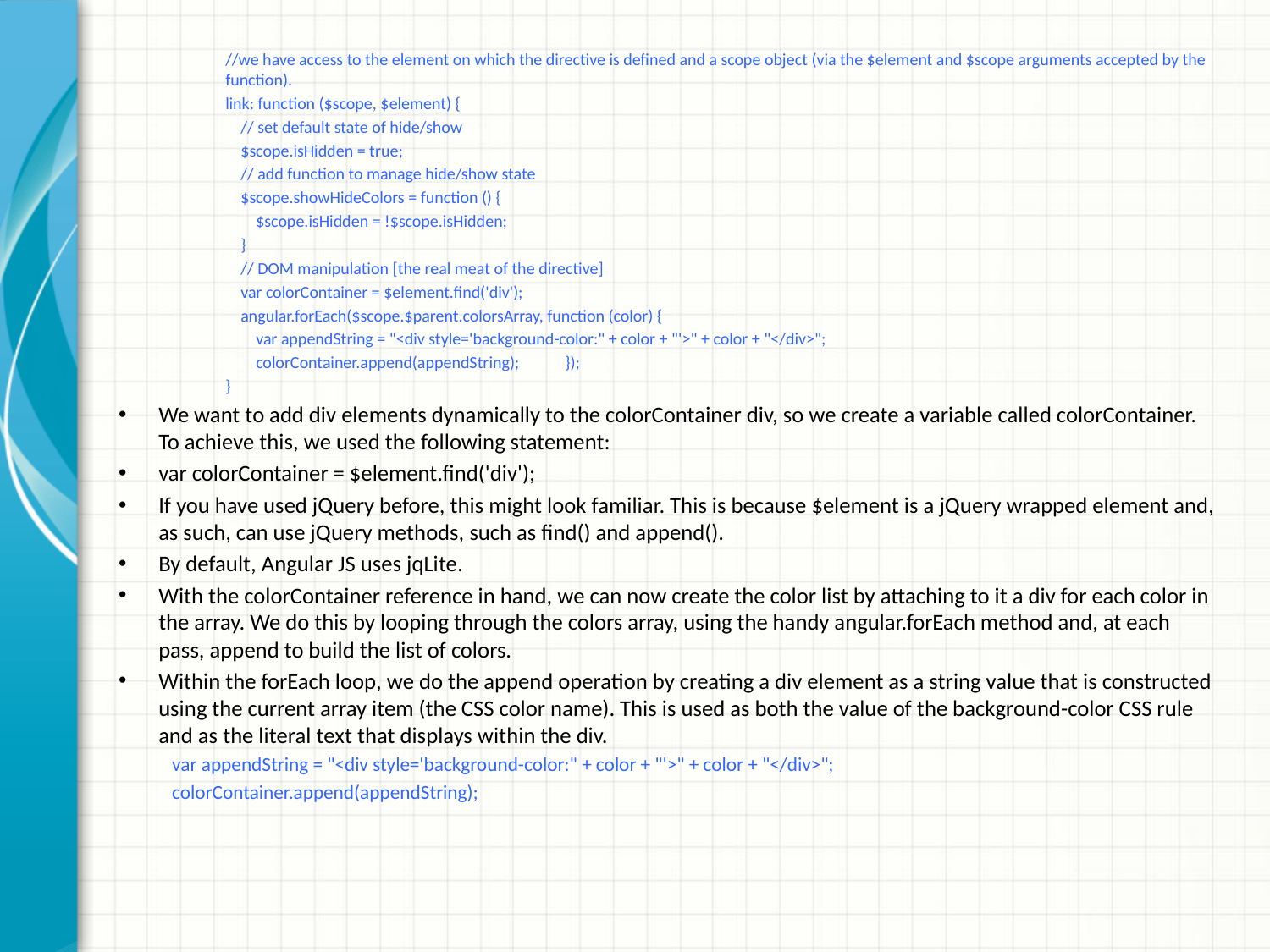

//we have access to the element on which the directive is defined and a scope object (via the $element and $scope arguments accepted by the function).
link: function ($scope, $element) {
    // set default state of hide/show
    $scope.isHidden = true;
    // add function to manage hide/show state
    $scope.showHideColors = function () {
        $scope.isHidden = !$scope.isHidden;
    }
    // DOM manipulation [the real meat of the directive]
    var colorContainer = $element.find('div');
    angular.forEach($scope.$parent.colorsArray, function (color) {
        var appendString = "<div style='background-color:" + color + "'>" + color + "</div>";
        colorContainer.append(appendString);            });
}
We want to add div elements dynamically to the colorContainer div, so we create a variable called colorContainer. To achieve this, we used the following statement:
var colorContainer = $element.find('div');
If you have used jQuery before, this might look familiar. This is because $element is a jQuery wrapped element and, as such, can use jQuery methods, such as find() and append().
By default, Angular JS uses jqLite.
With the colorContainer reference in hand, we can now create the color list by attaching to it a div for each color in the array. We do this by looping through the colors array, using the handy angular.forEach method and, at each pass, append to build the list of colors.
Within the forEach loop, we do the append operation by creating a div element as a string value that is constructed using the current array item (the CSS color name). This is used as both the value of the background-color CSS rule and as the literal text that displays within the div.
var appendString = "<div style='background-color:" + color + "'>" + color + "</div>";
colorContainer.append(appendString);